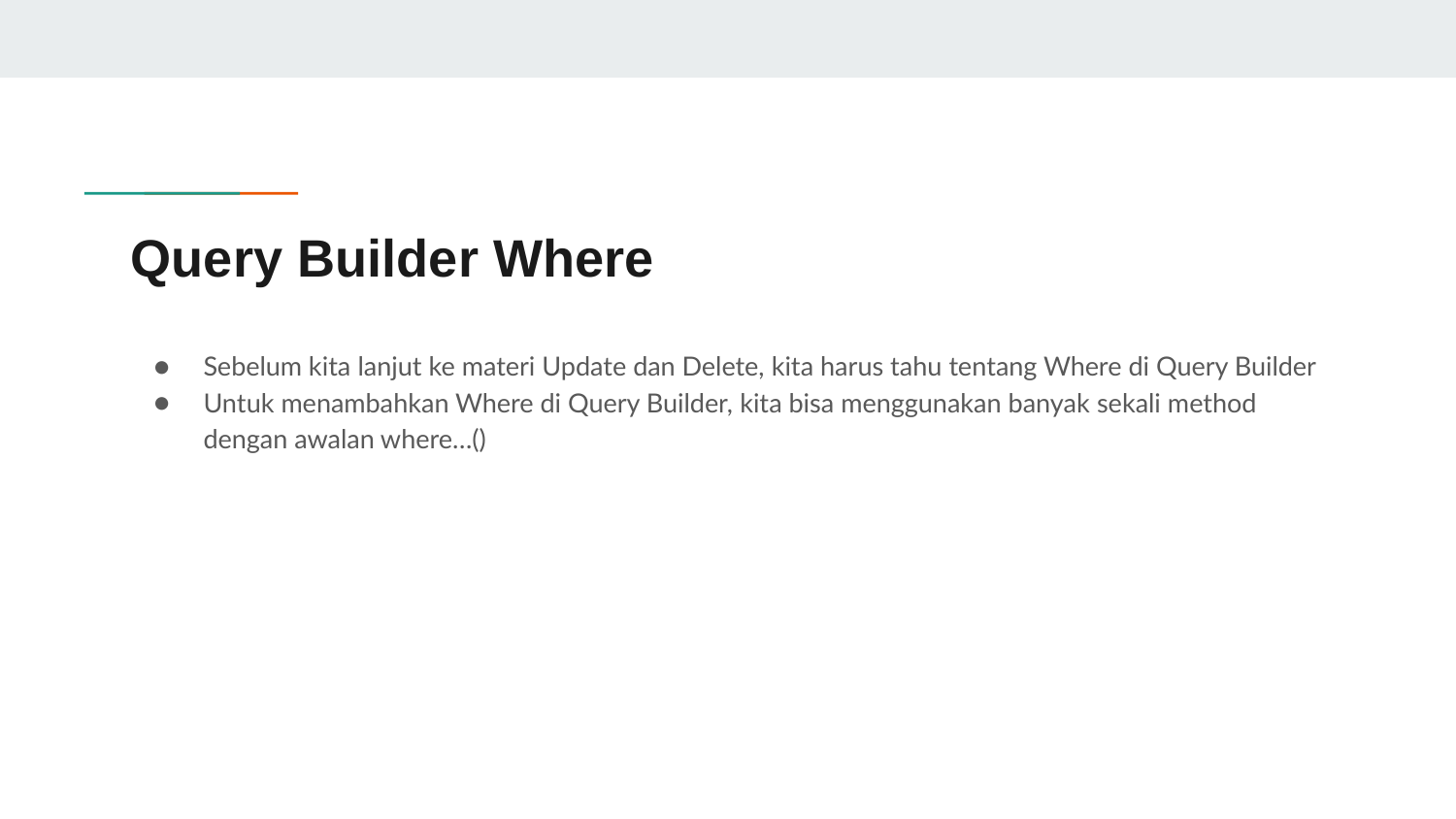

# Query Builder Where
Sebelum kita lanjut ke materi Update dan Delete, kita harus tahu tentang Where di Query Builder
Untuk menambahkan Where di Query Builder, kita bisa menggunakan banyak sekali method dengan awalan where…()